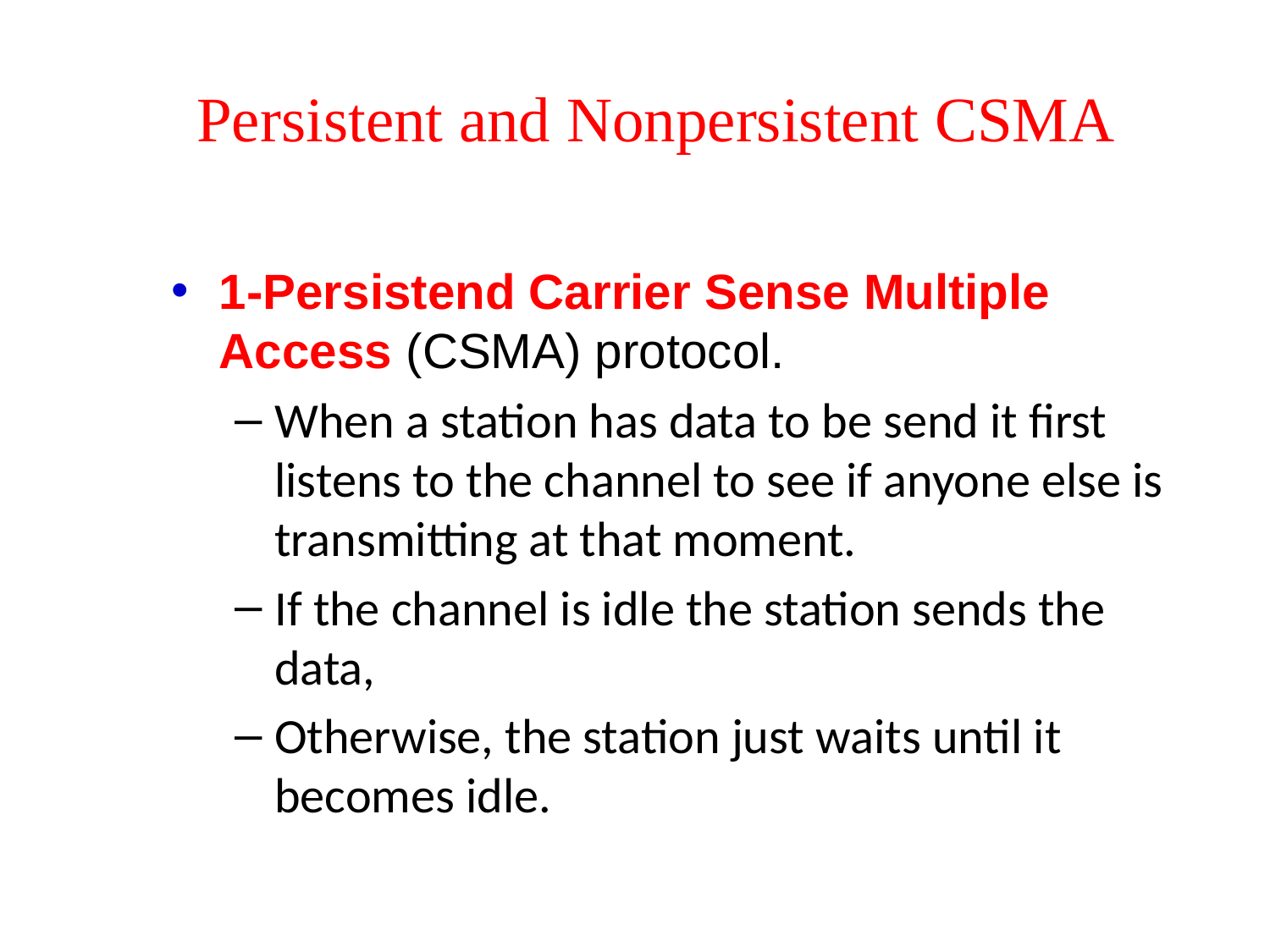

# Persistent and Nonpersistent CSMA
1-Persistend Carrier Sense Multiple Access (CSMA) protocol.
When a station has data to be send it first listens to the channel to see if anyone else is transmitting at that moment.
If the channel is idle the station sends the data,
Otherwise, the station just waits until it becomes idle.